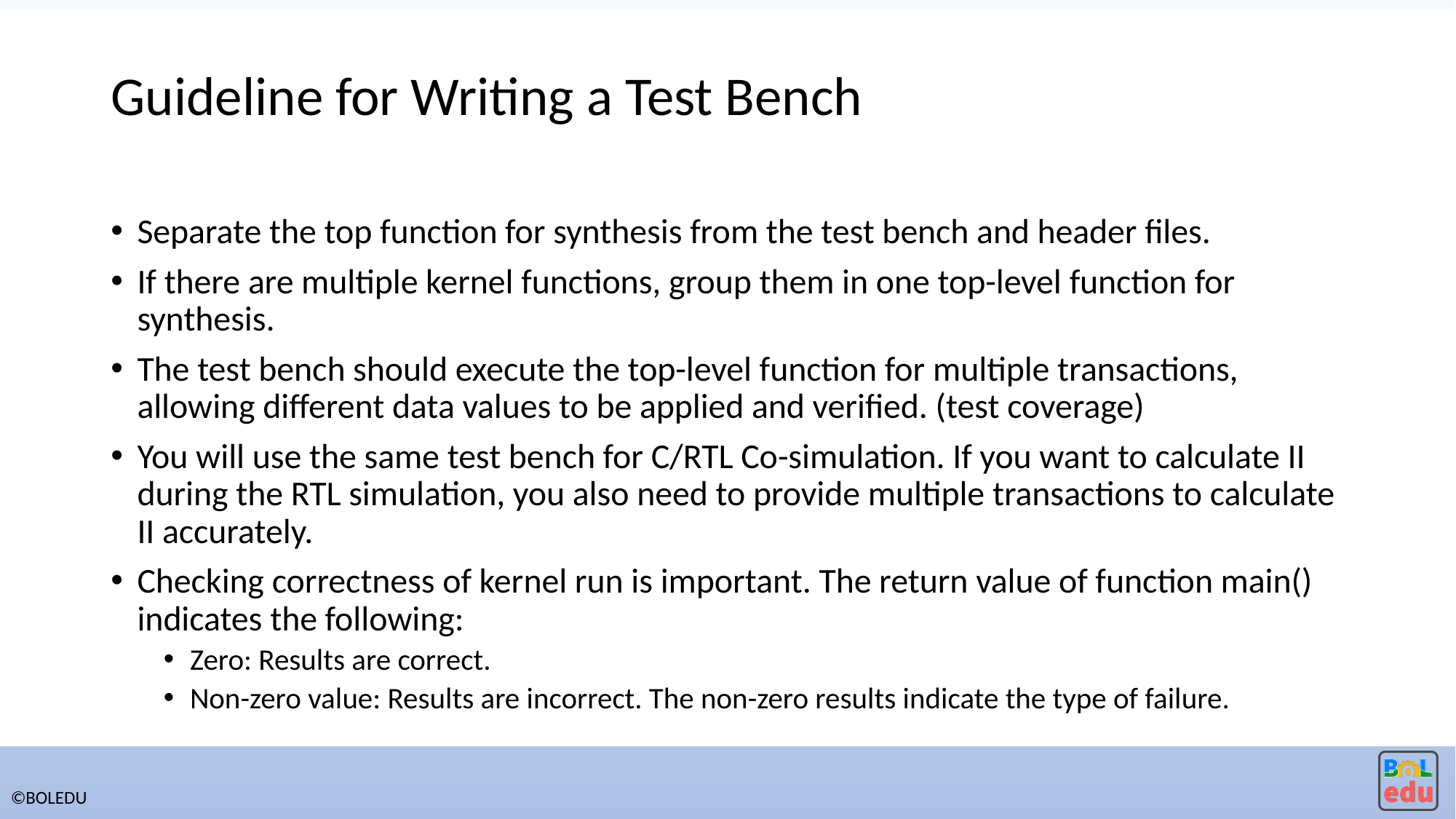

# Guideline for Writing a Test Bench
Separate the top function for synthesis from the test bench and header files.
If there are multiple kernel functions, group them in one top-level function for synthesis.
The test bench should execute the top-level function for multiple transactions, allowing different data values to be applied and verified. (test coverage)
You will use the same test bench for C/RTL Co-simulation. If you want to calculate II during the RTL simulation, you also need to provide multiple transactions to calculate II accurately.
Checking correctness of kernel run is important. The return value of function main() indicates the following:
Zero: Results are correct.
Non-zero value: Results are incorrect. The non-zero results indicate the type of failure.